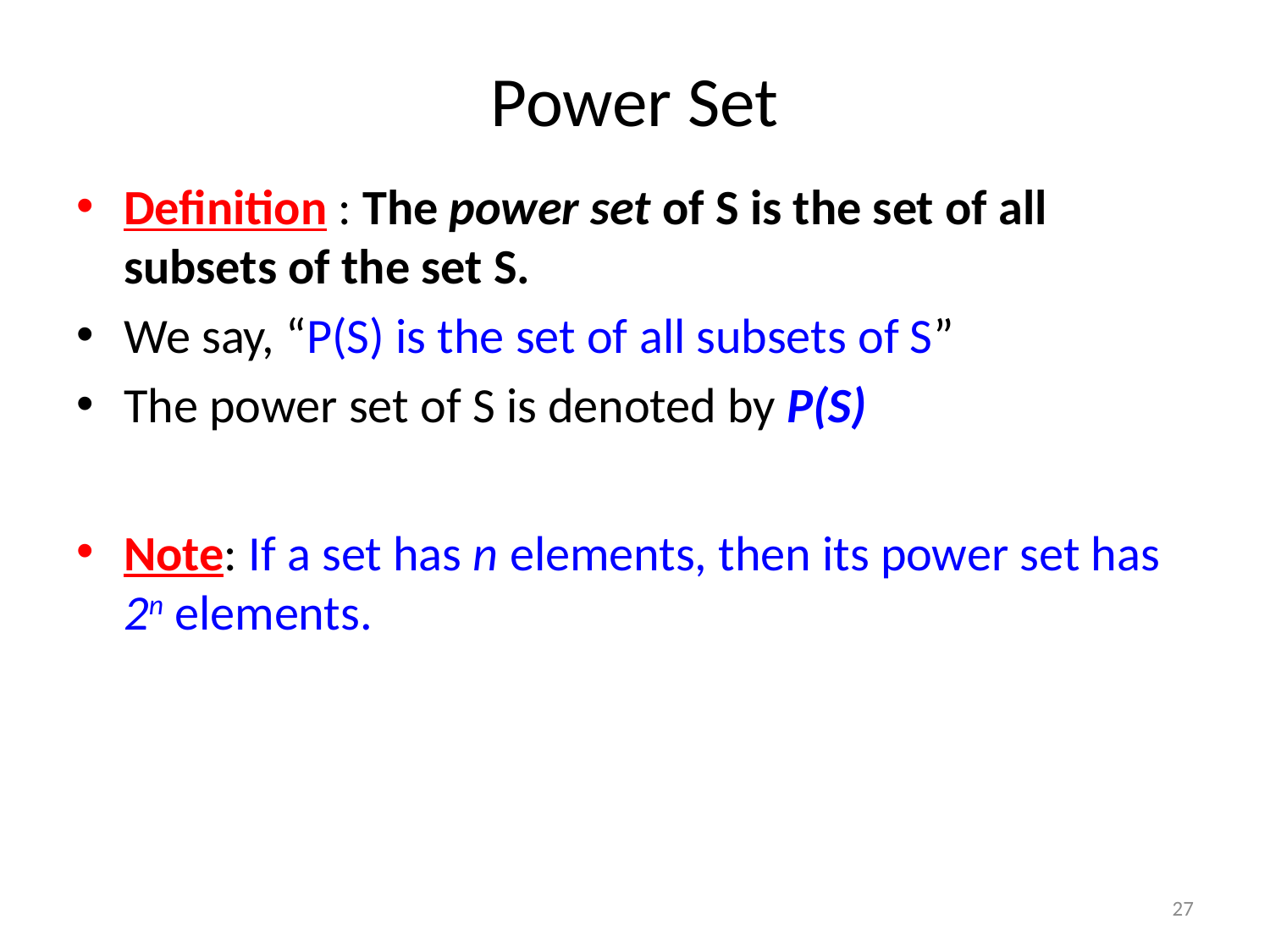

# Power Set
Definition : The power set of S is the set of all subsets of the set S.
We say, “P(S) is the set of all subsets of S”
The power set of S is denoted by P(S)

Note: If a set has n elements, then its power set has 2n elements.
27